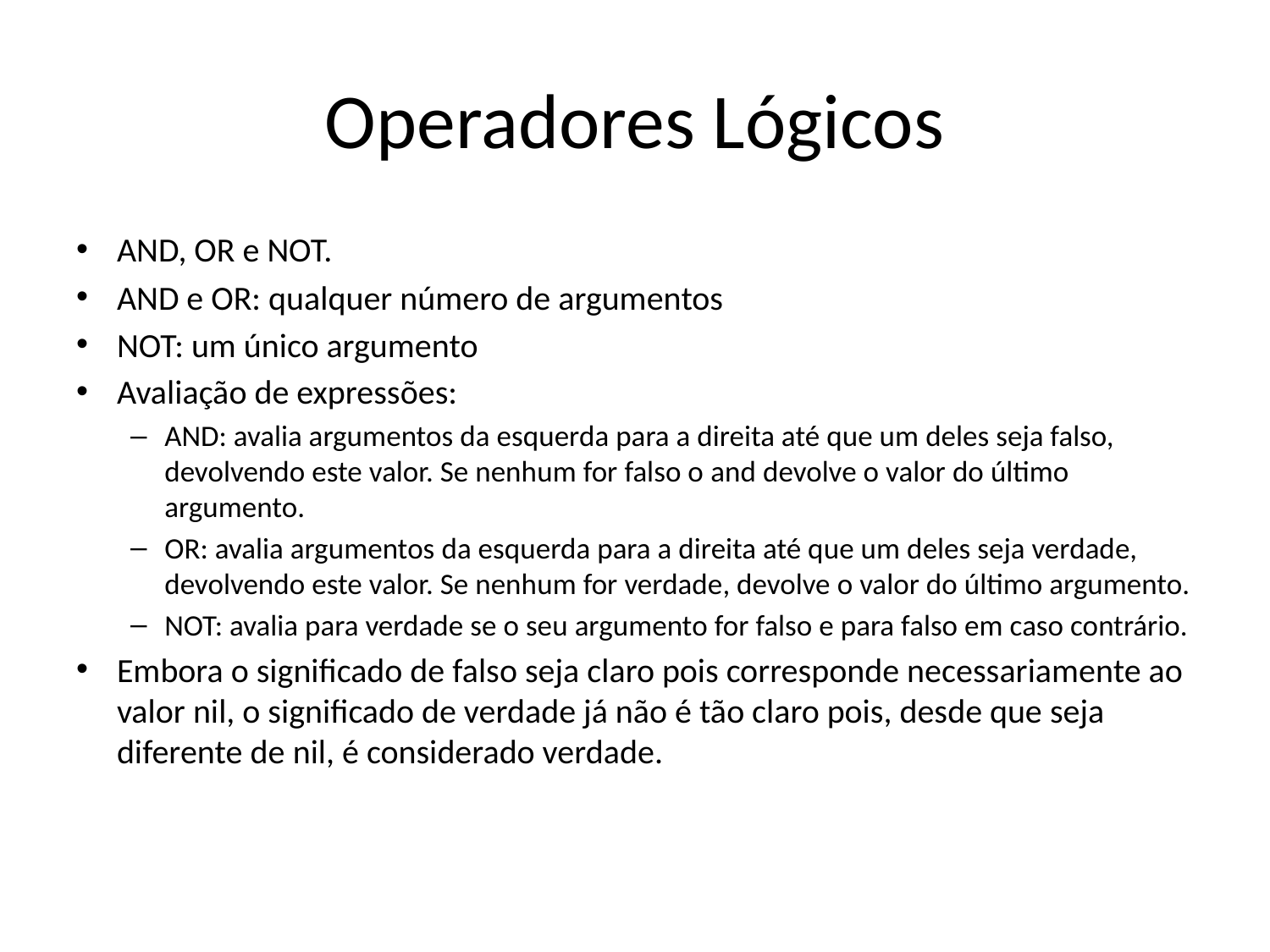

# Operadores Lógicos
AND, OR e NOT.
AND e OR: qualquer número de argumentos
NOT: um único argumento
Avaliação de expressões:
AND: avalia argumentos da esquerda para a direita até que um deles seja falso, devolvendo este valor. Se nenhum for falso o and devolve o valor do último argumento.
OR: avalia argumentos da esquerda para a direita até que um deles seja verdade, devolvendo este valor. Se nenhum for verdade, devolve o valor do último argumento.
NOT: avalia para verdade se o seu argumento for falso e para falso em caso contrário.
Embora o significado de falso seja claro pois corresponde necessariamente ao valor nil, o significado de verdade já não é tão claro pois, desde que seja diferente de nil, é considerado verdade.